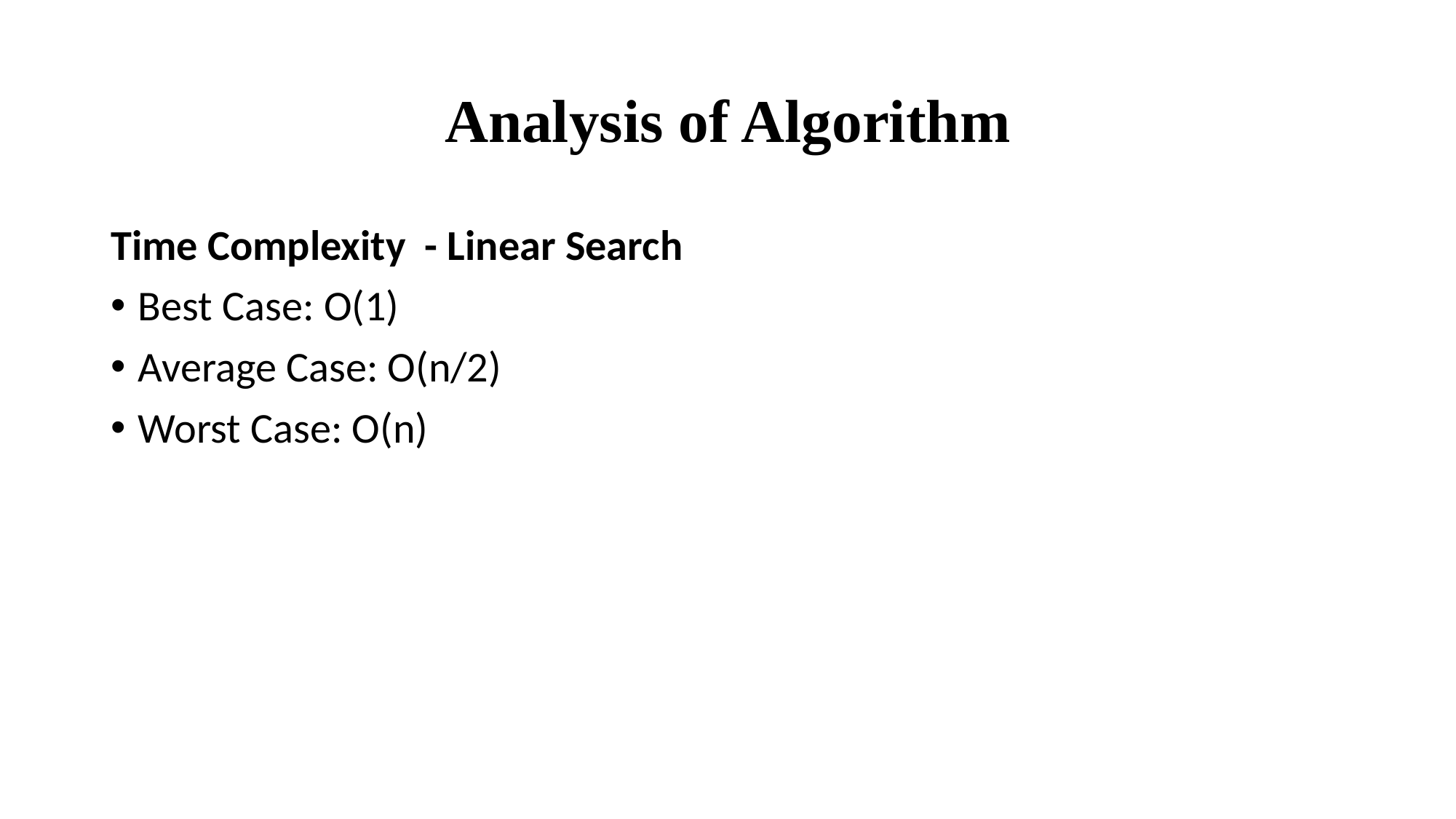

# Analysis of Algorithm
Time Complexity  - Linear Search
Best Case: O(1)
Average Case: O(n/2)
Worst Case: O(n)